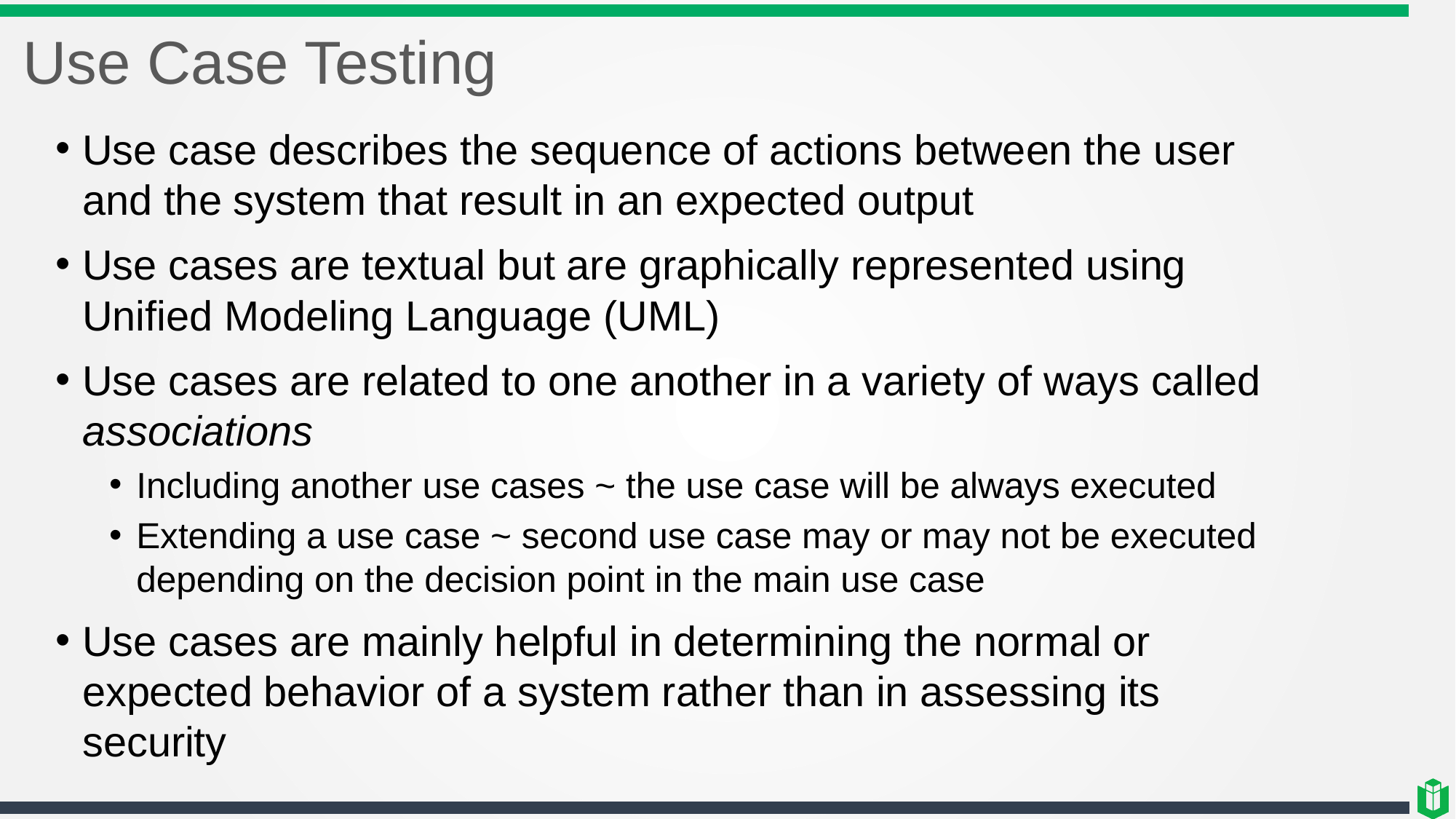

# Use Case Testing
Use case describes the sequence of actions between the user and the system that result in an expected output
Use cases are textual but are graphically represented using Unified Modeling Language (UML)
Use cases are related to one another in a variety of ways called associations
Including another use cases ~ the use case will be always executed
Extending a use case ~ second use case may or may not be executed depending on the decision point in the main use case
Use cases are mainly helpful in determining the normal or expected behavior of a system rather than in assessing its security